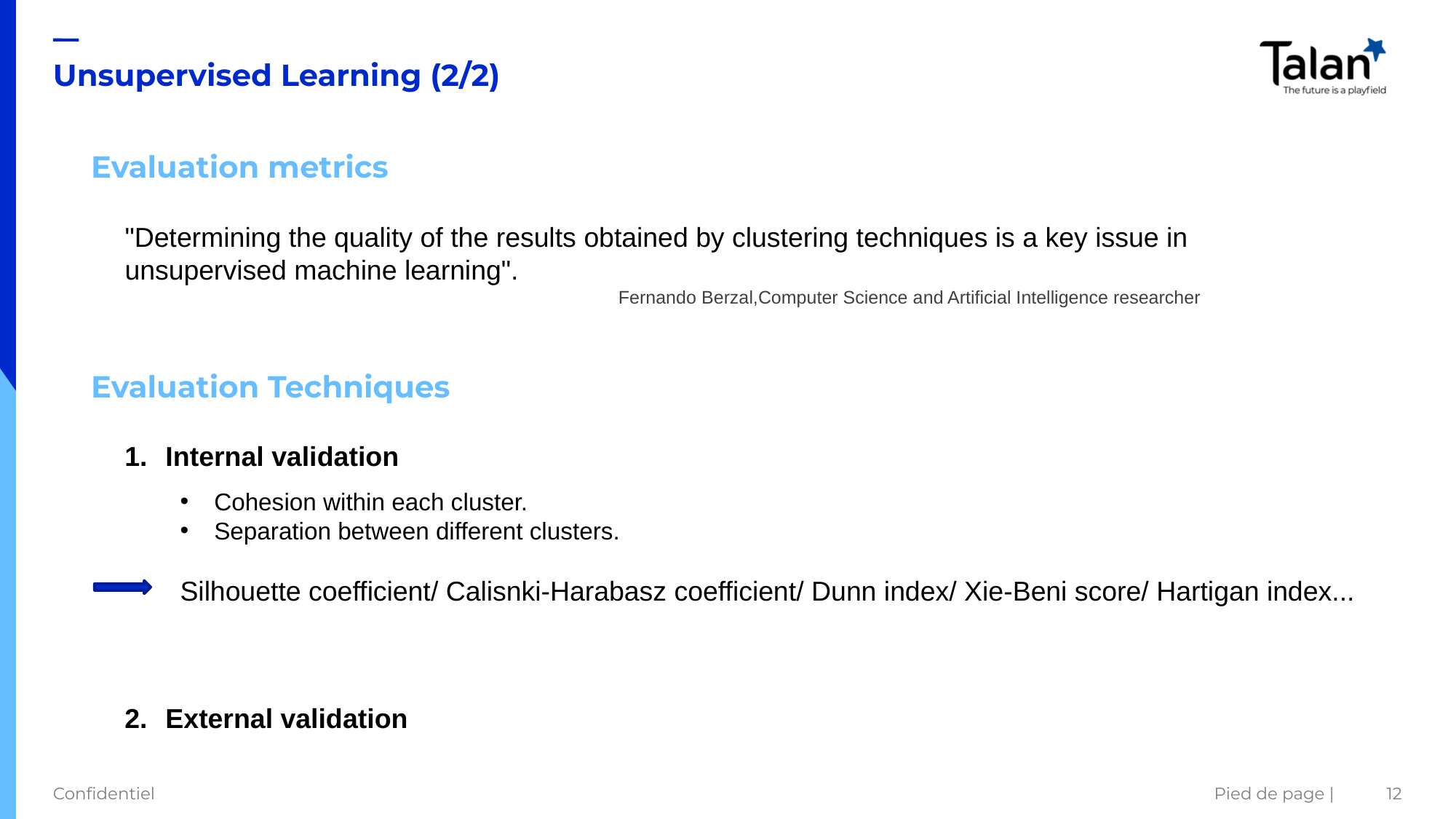

Unsupervised Learning (2/2)
Evaluation metrics
"Determining the quality of the results obtained by clustering techniques is a key issue in unsupervised machine learning".
Fernando Berzal,Computer Science and Artificial Intelligence researcher

Evaluation Techniques
Internal validation

External validation

Cohesion within each cluster.
Separation between different clusters.

Silhouette coefficient/ Calisnki-Harabasz coefficient/ Dunn index/ Xie-Beni score/ Hartigan index...

Pied de page |